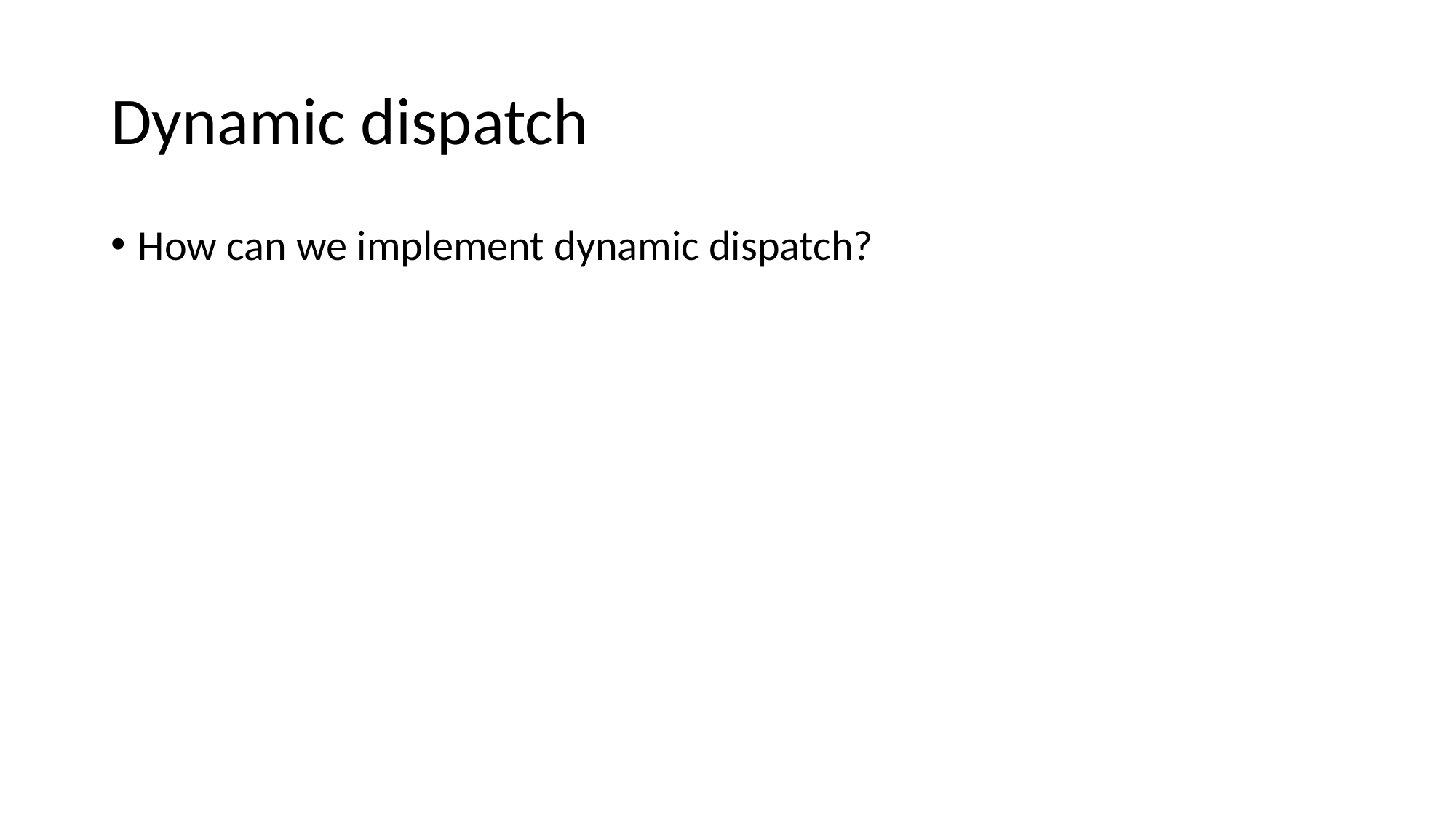

# Dynamic dispatch
How can we implement dynamic dispatch?